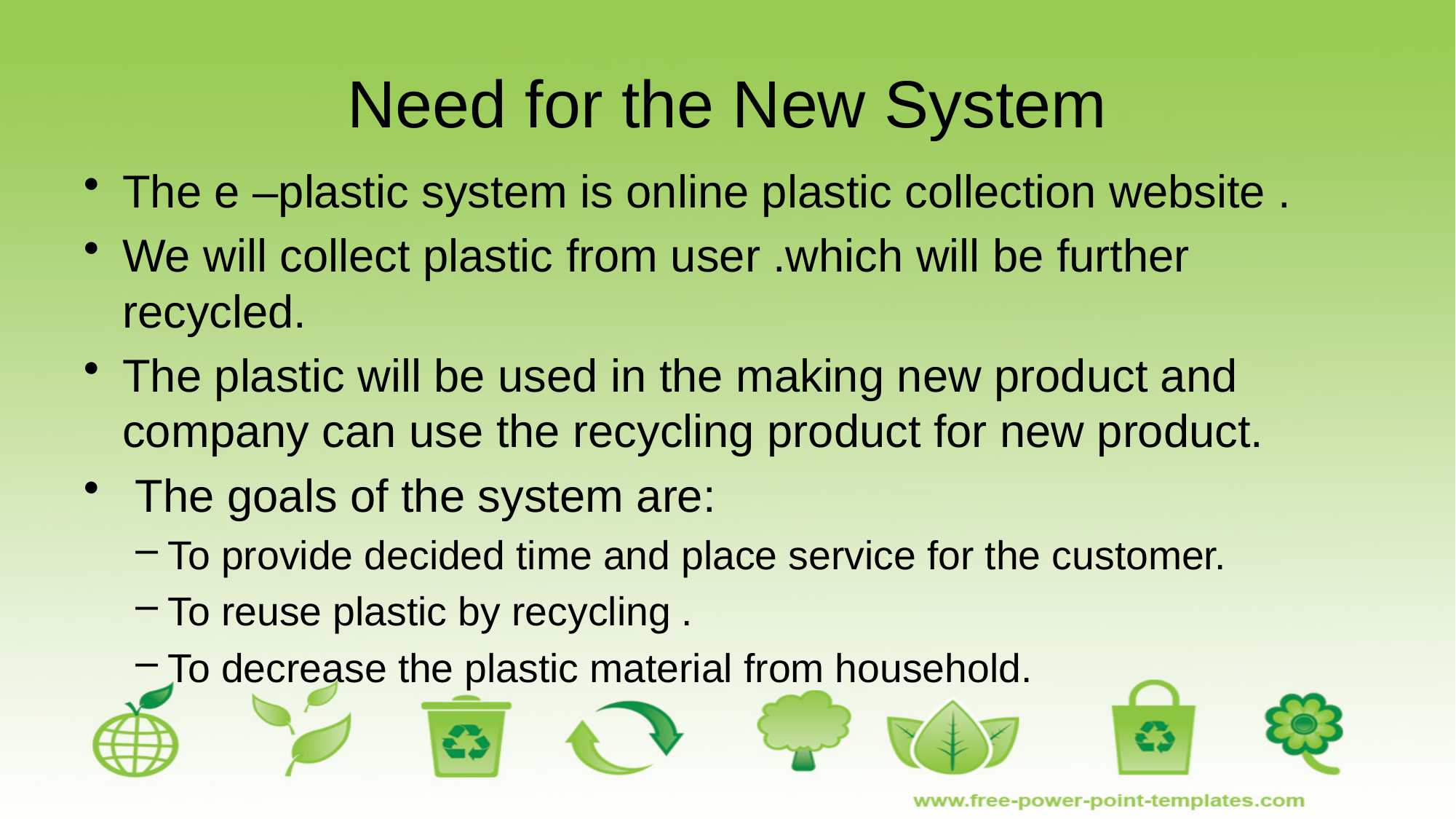

# Need for the New System
The e –plastic system is online plastic collection website .
We will collect plastic from user .which will be further recycled.
The plastic will be used in the making new product and company can use the recycling product for new product.
 The goals of the system are:
To provide decided time and place service for the customer.
To reuse plastic by recycling .
To decrease the plastic material from household.